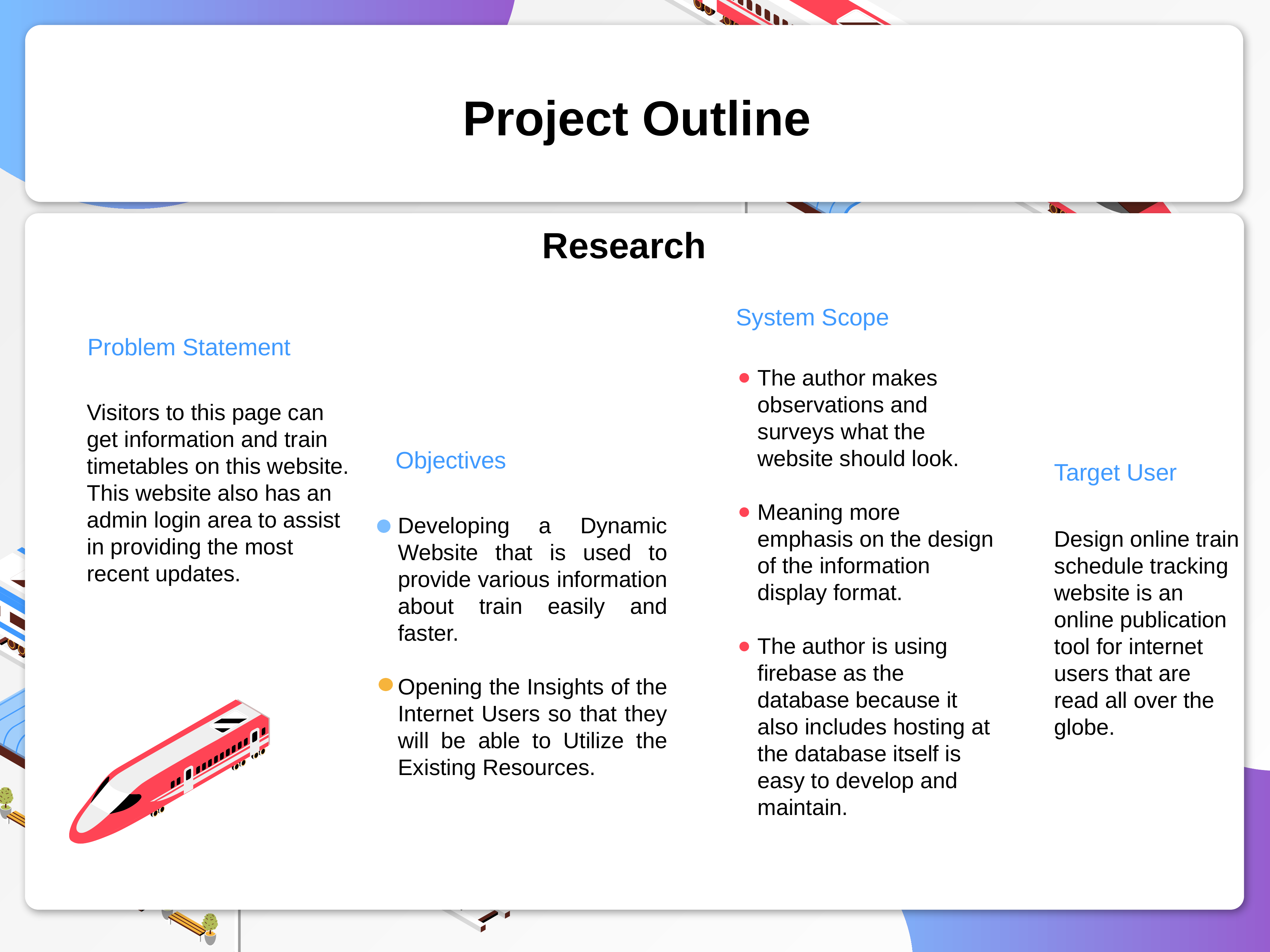

# Project Outline
Research
System Scope
Problem Statement
The author makes observations and surveys what the website should look.

Meaning more emphasis on the design of the information display format.

The author is using firebase as the database because it also includes hosting at the database itself is easy to develop and maintain.
Visitors to this page can get information and train timetables on this website. This website also has an admin login area to assist in providing the most recent updates.
Objectives
Target User
Developing a Dynamic Website that is used to provide various information about train easily and faster.

Opening the Insights of the Internet Users so that they will be able to Utilize the Existing Resources.

Design online train schedule tracking website is an online publication tool for internet users that are read all over the globe.